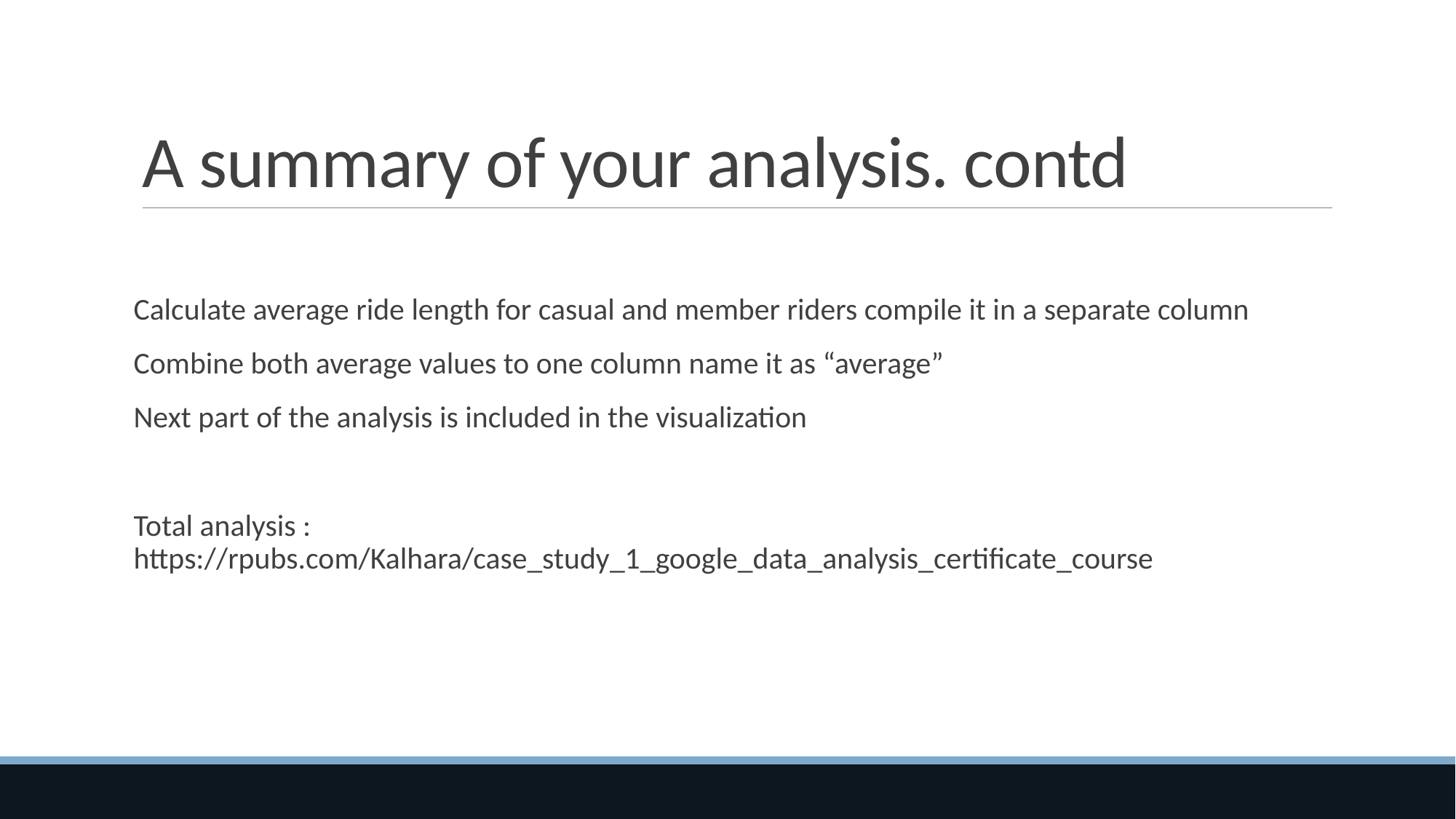

# A summary of your analysis. contd
Calculate average ride length for casual and member riders compile it in a separate column
Combine both average values to one column name it as “average”
Next part of the analysis is included in the visualization

Total analysis : https://rpubs.com/Kalhara/case_study_1_google_data_analysis_certificate_course